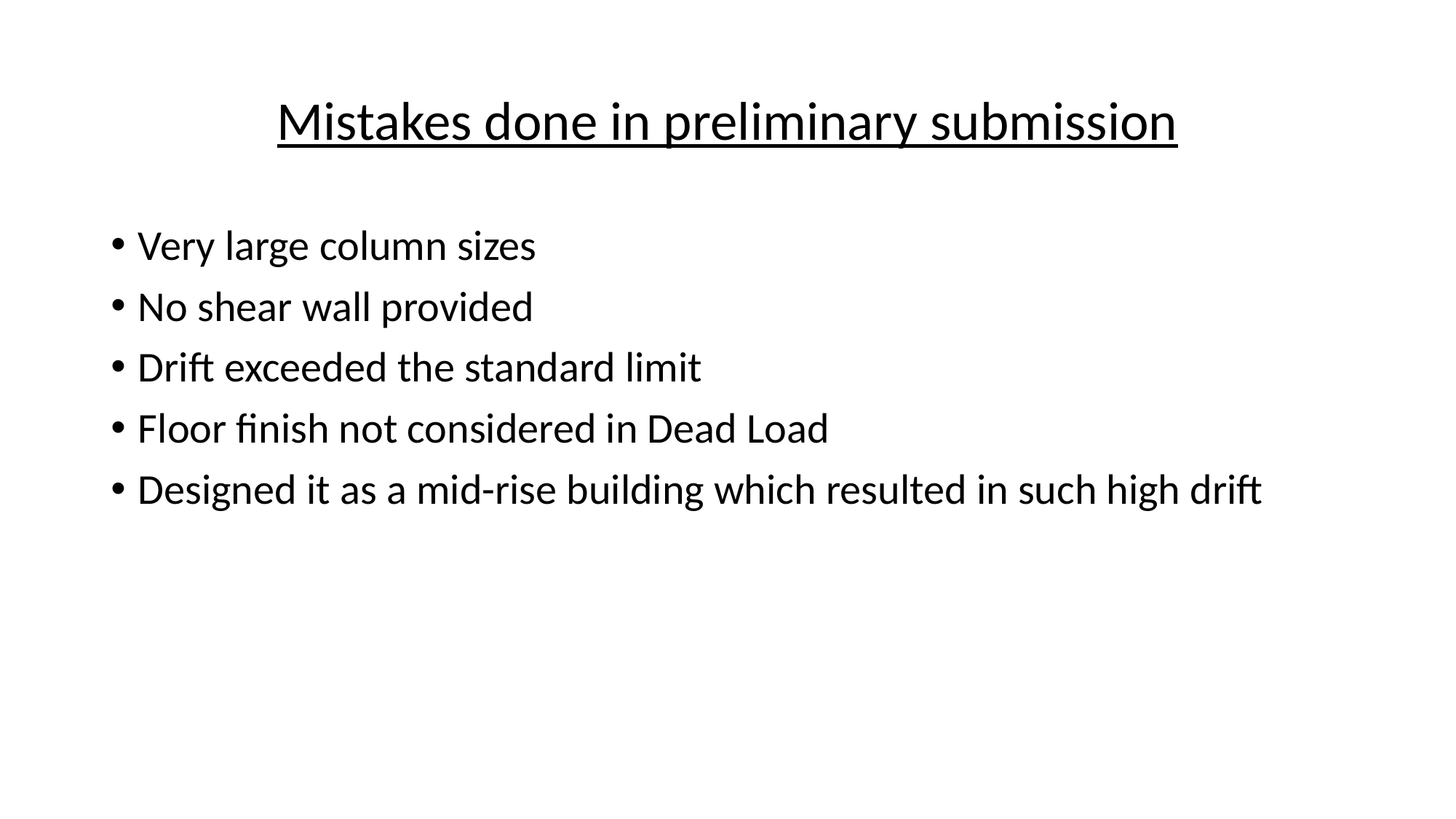

# Mistakes done in preliminary submission
Very large column sizes
No shear wall provided
Drift exceeded the standard limit
Floor finish not considered in Dead Load
Designed it as a mid-rise building which resulted in such high drift